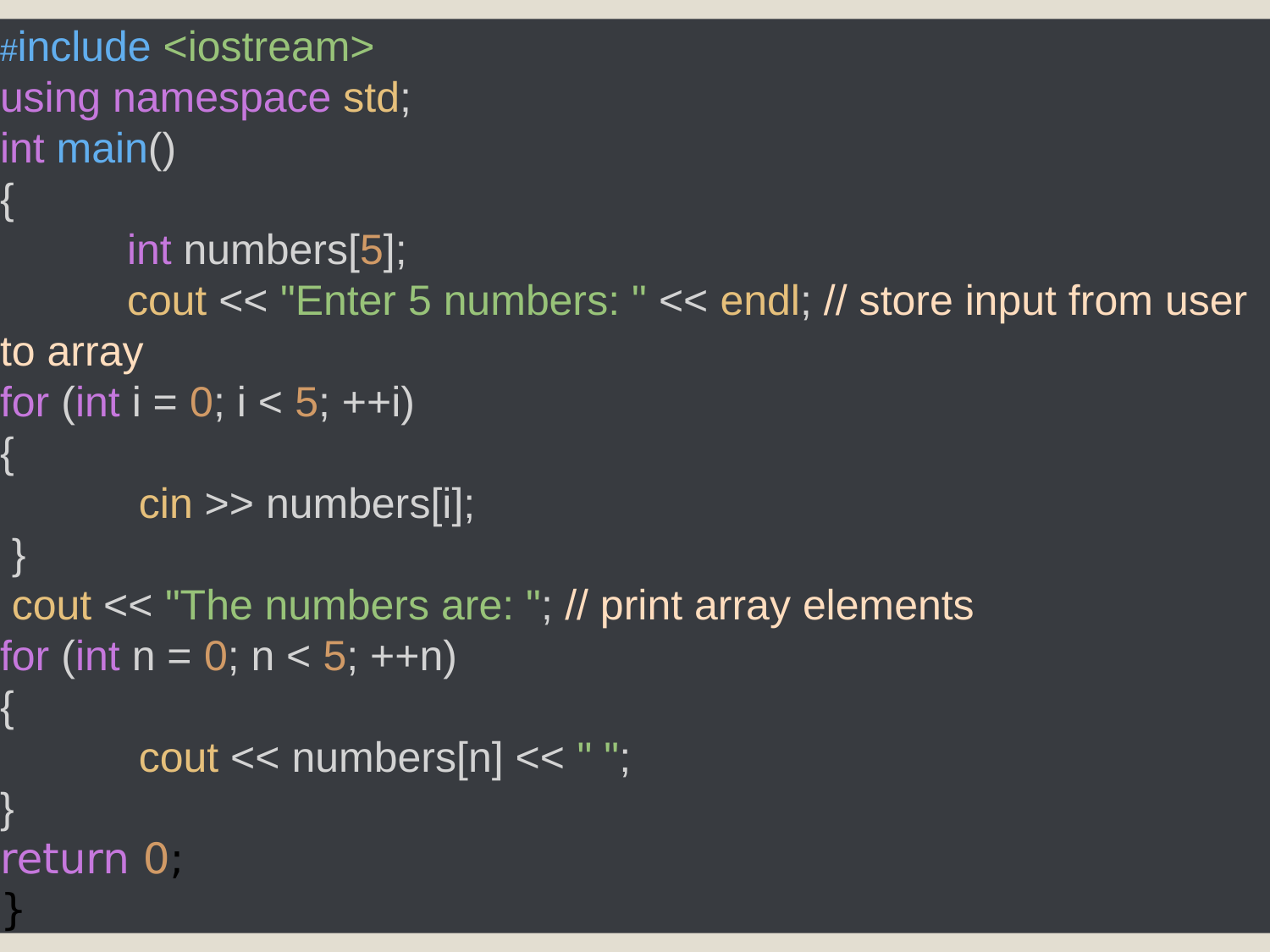

#include <iostream>
using namespace std;
int main()
{
	int numbers[5];
	cout << "Enter 5 numbers: " << endl; // store input from user to array
for (int i = 0; i < 5; ++i)
{
	 cin >> numbers[i];
 }
 cout << "The numbers are: "; // print array elements
for (int n = 0; n < 5; ++n)
{
	 cout << numbers[n] << " ";
}
return 0;
}